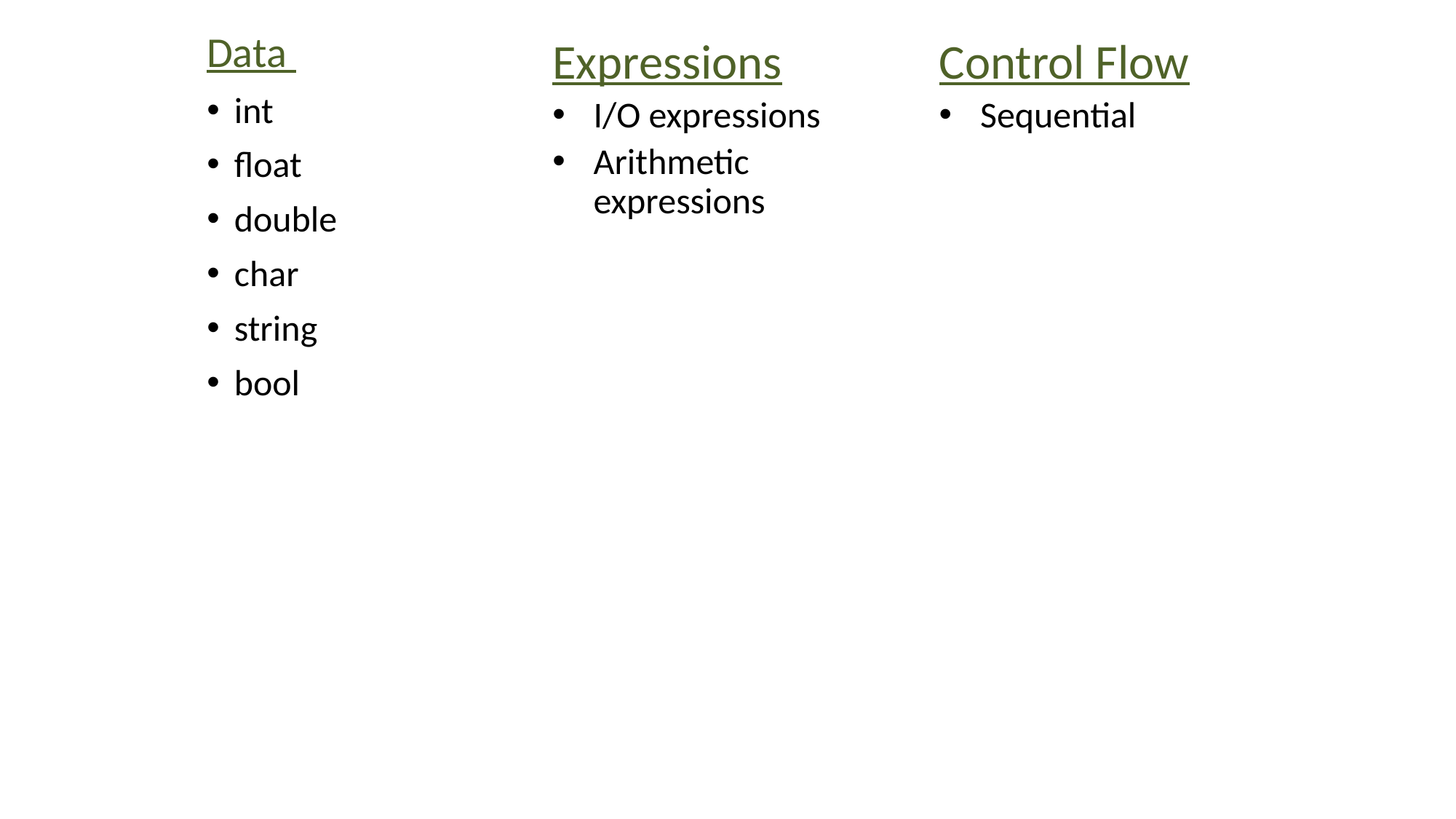

Expressions
I/O expressions
Arithmetic expressions

Data
int
float
double
char
string
bool
Control Flow
Sequential